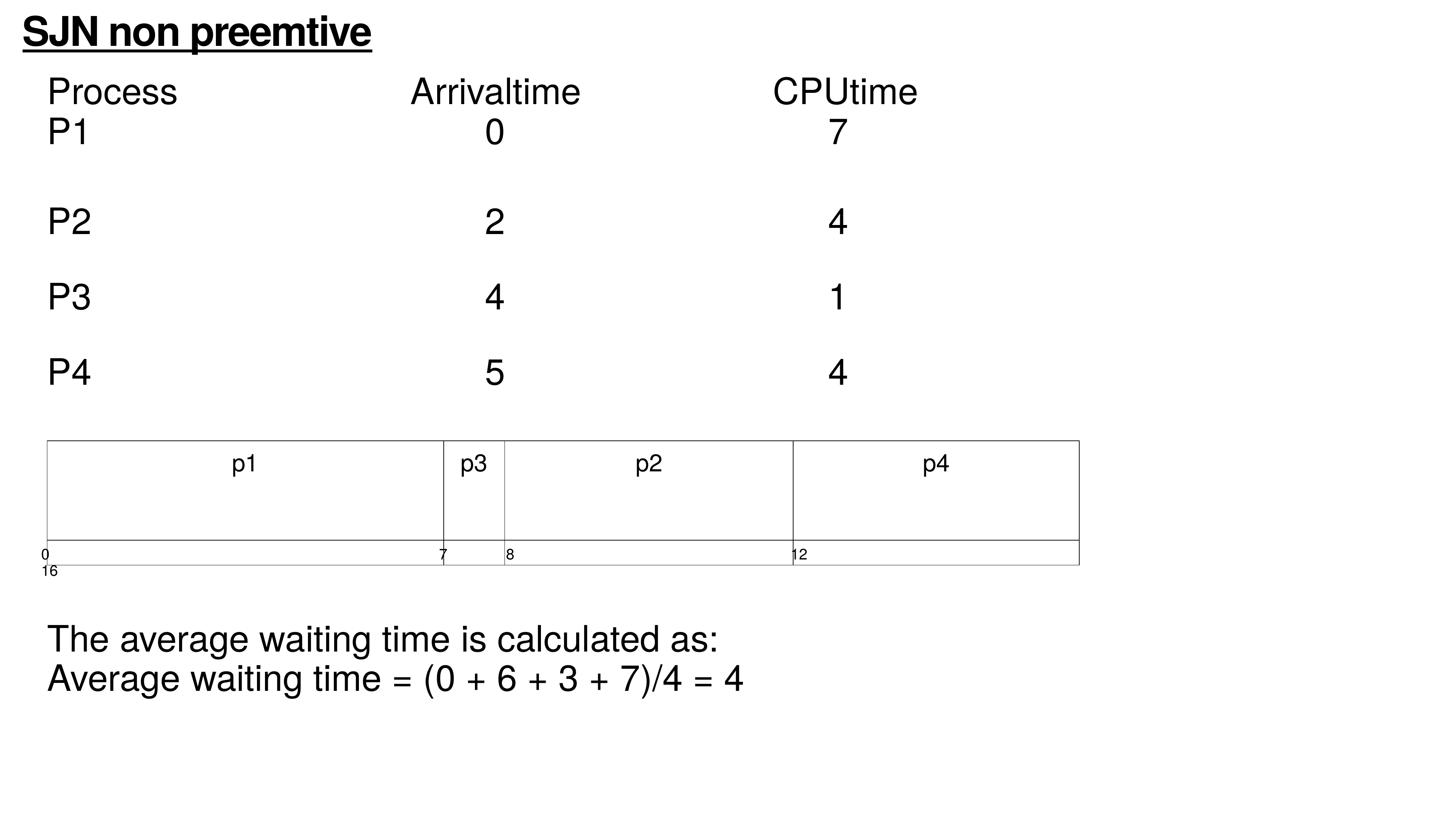

# SJN non preemtive
Process                       Arrivaltime                   CPUtime
P1                                       0                                7
P2                                       2                                4
P3                                       4                                1
P4                                       5                                4
| p1 | p3 | p2 | p4 |
| --- | --- | --- | --- |
|  |  |  |  |
0                                                                                             7              8                                                                  12                                                             16
The average waiting time is calculated as:
Average waiting time = (0 + 6 + 3 + 7)/4 = 4